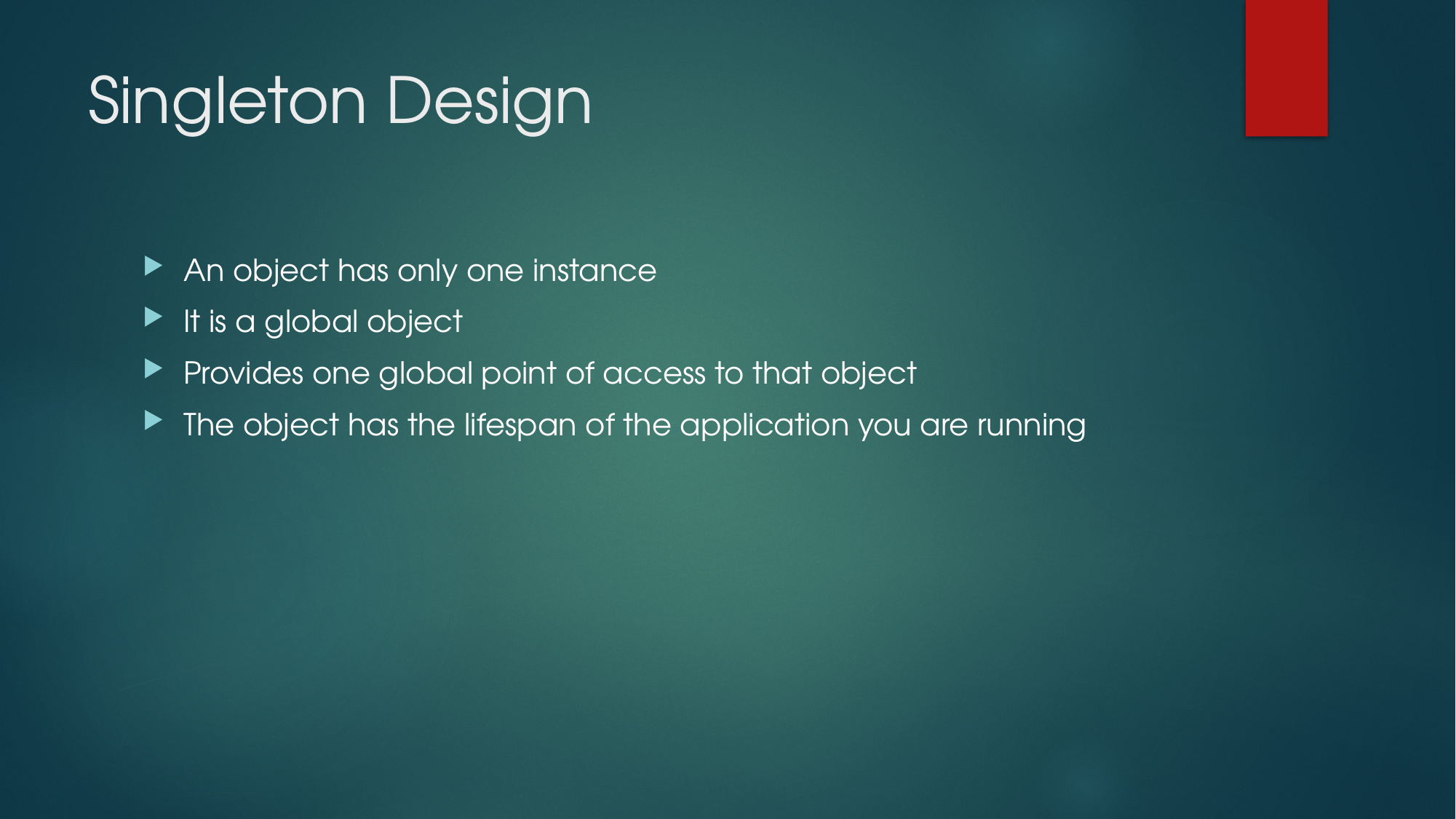

# Singleton Design
An object has only one instance
It is a global object
Provides one global point of access to that object
The object has the lifespan of the application you are running